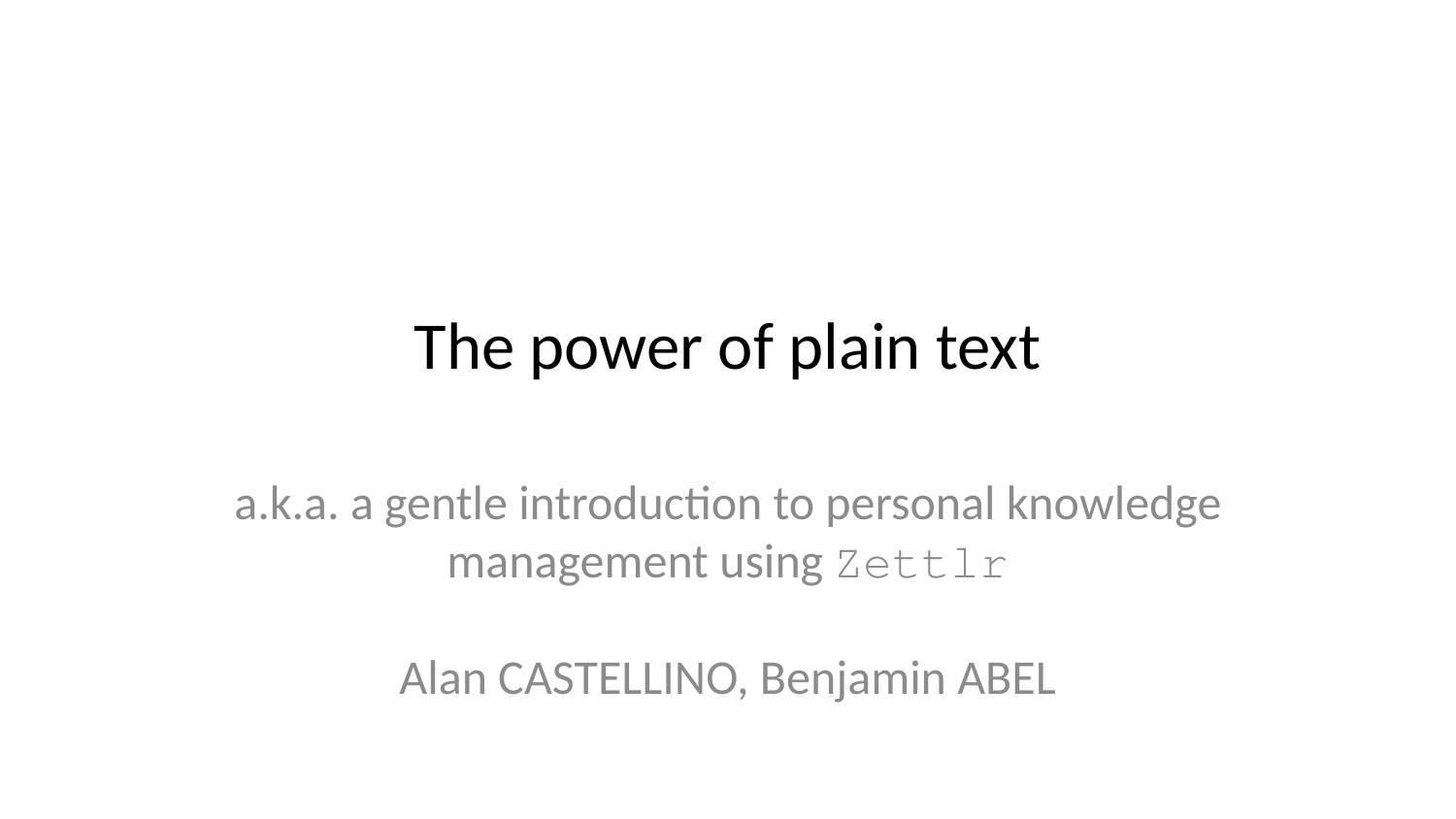

# The power of plain text
a.k.a. a gentle introduction to personal knowledge management using Zettlr
Alan CASTELLINO, Benjamin ABEL